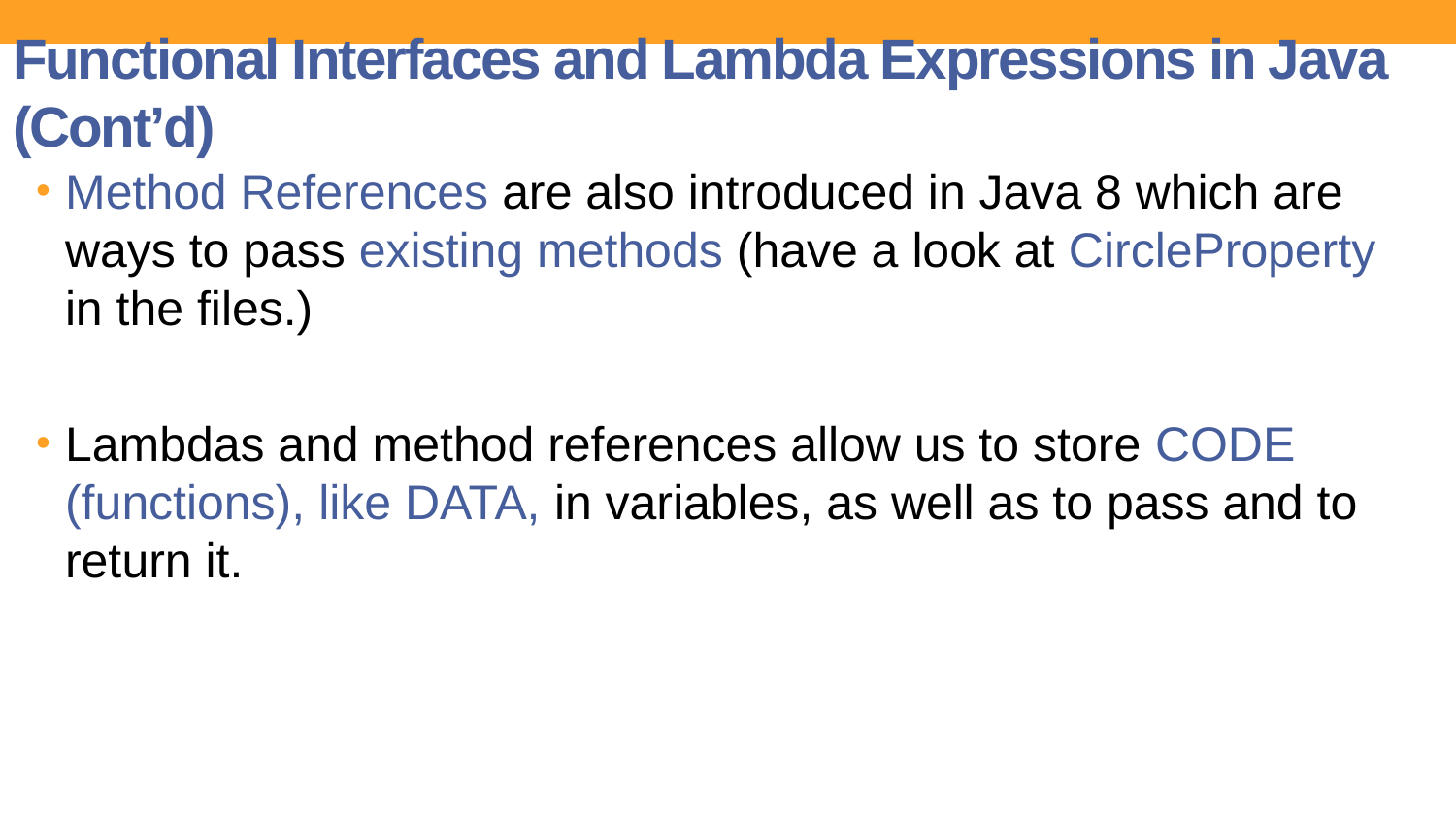

Functional Interfaces and Lambda Expressions in Java (Cont’d)

Method References are also introduced in Java 8 which are ways to pass existing methods (have a look at CircleProperty in the files.)

Lambdas and method references allow us to store CODE (functions), like DATA, in variables, as well as to pass and to return it.